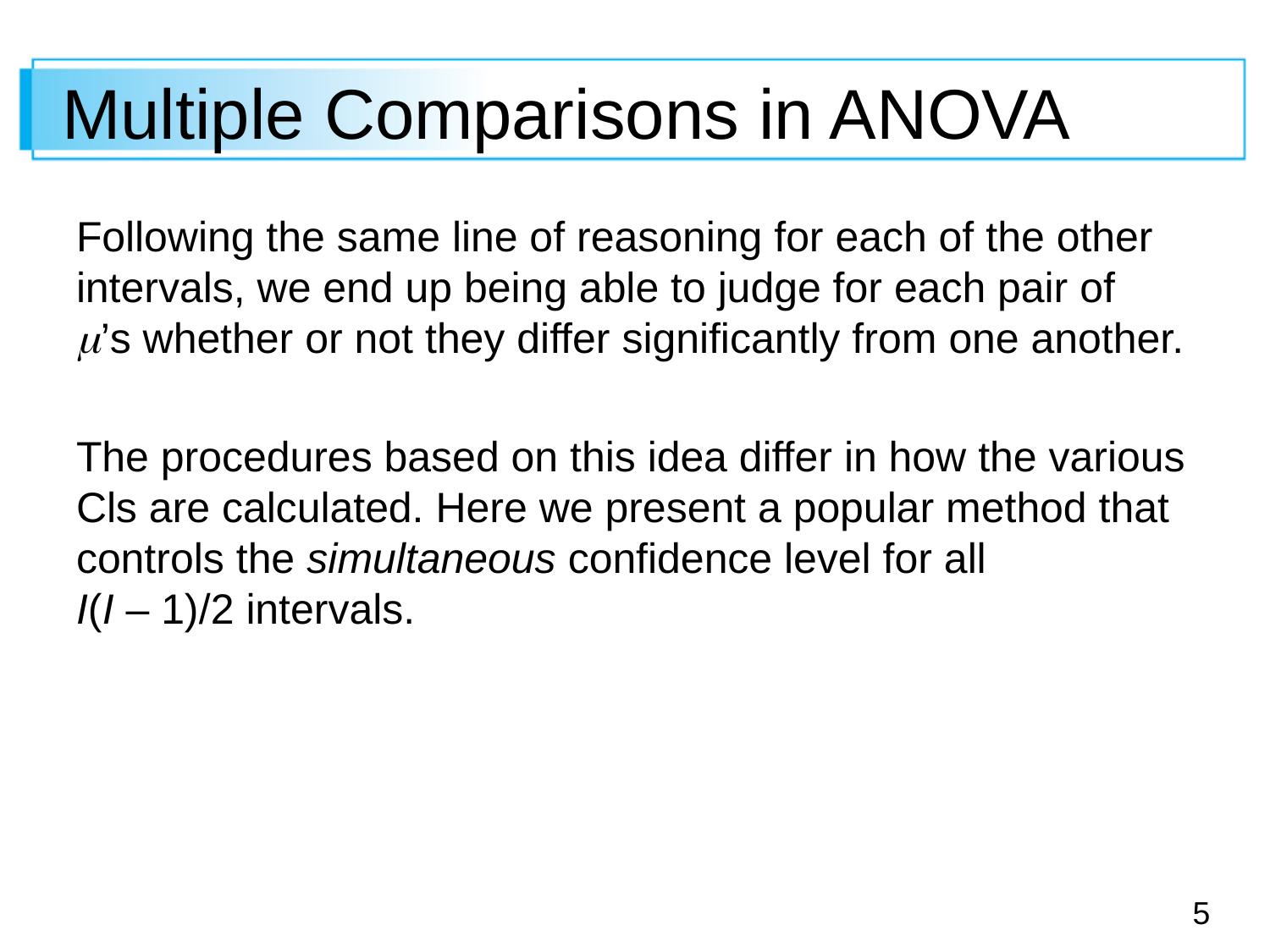

# Multiple Comparisons in ANOVA
Following the same line of reasoning for each of the other intervals, we end up being able to judge for each pair of
μ’s whether or not they differ significantly from one another.

The procedures based on this idea differ in how the various Cls are calculated. Here we present a popular method that controls the simultaneous confidence level for all
I(I – 1)/2 intervals.